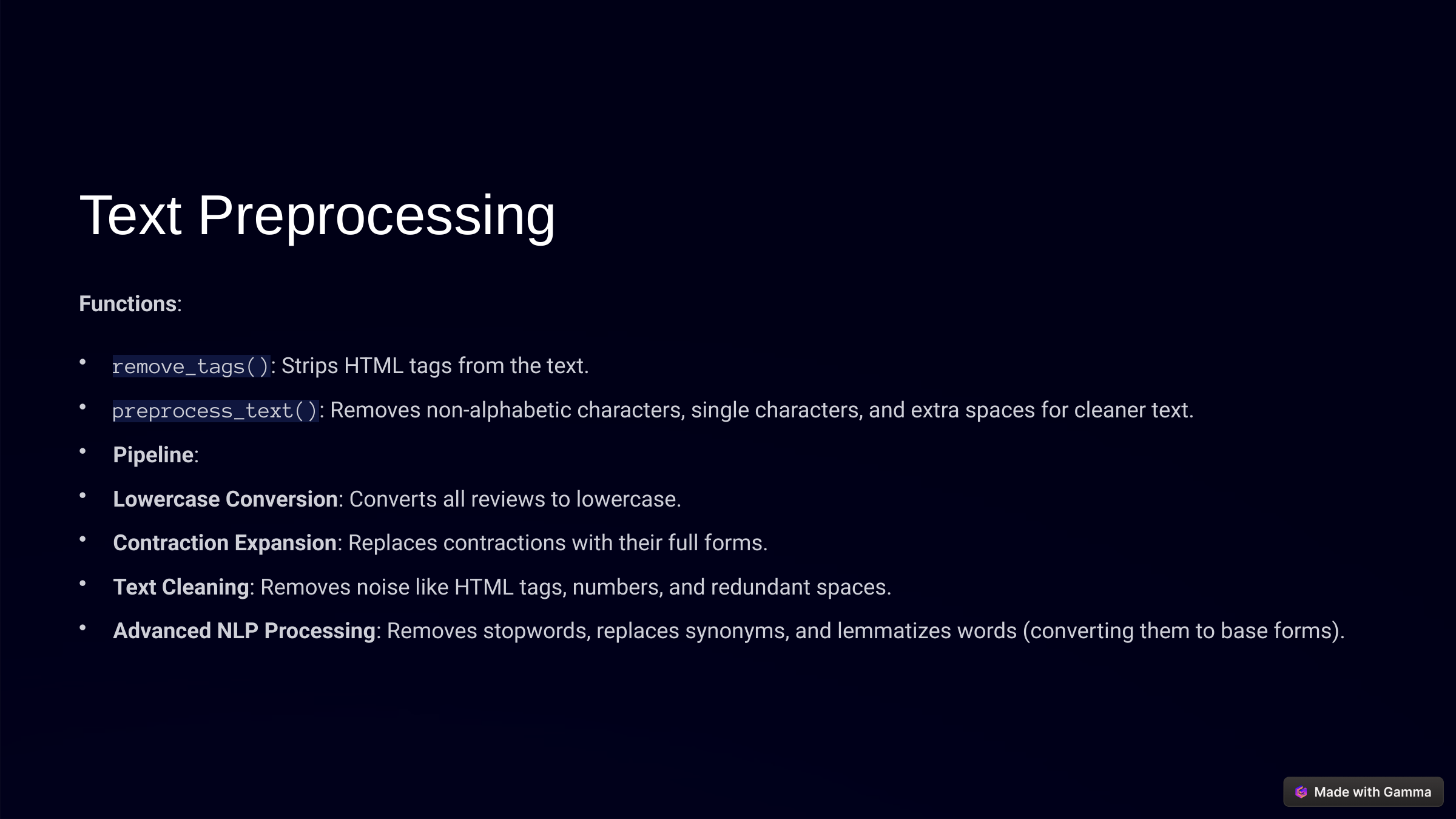

Text Preprocessing
Functions:
remove_tags(): Strips HTML tags from the text.
preprocess_text(): Removes non-alphabetic characters, single characters, and extra spaces for cleaner text.
Pipeline:
Lowercase Conversion: Converts all reviews to lowercase.
Contraction Expansion: Replaces contractions with their full forms.
Text Cleaning: Removes noise like HTML tags, numbers, and redundant spaces.
Advanced NLP Processing: Removes stopwords, replaces synonyms, and lemmatizes words (converting them to base forms).